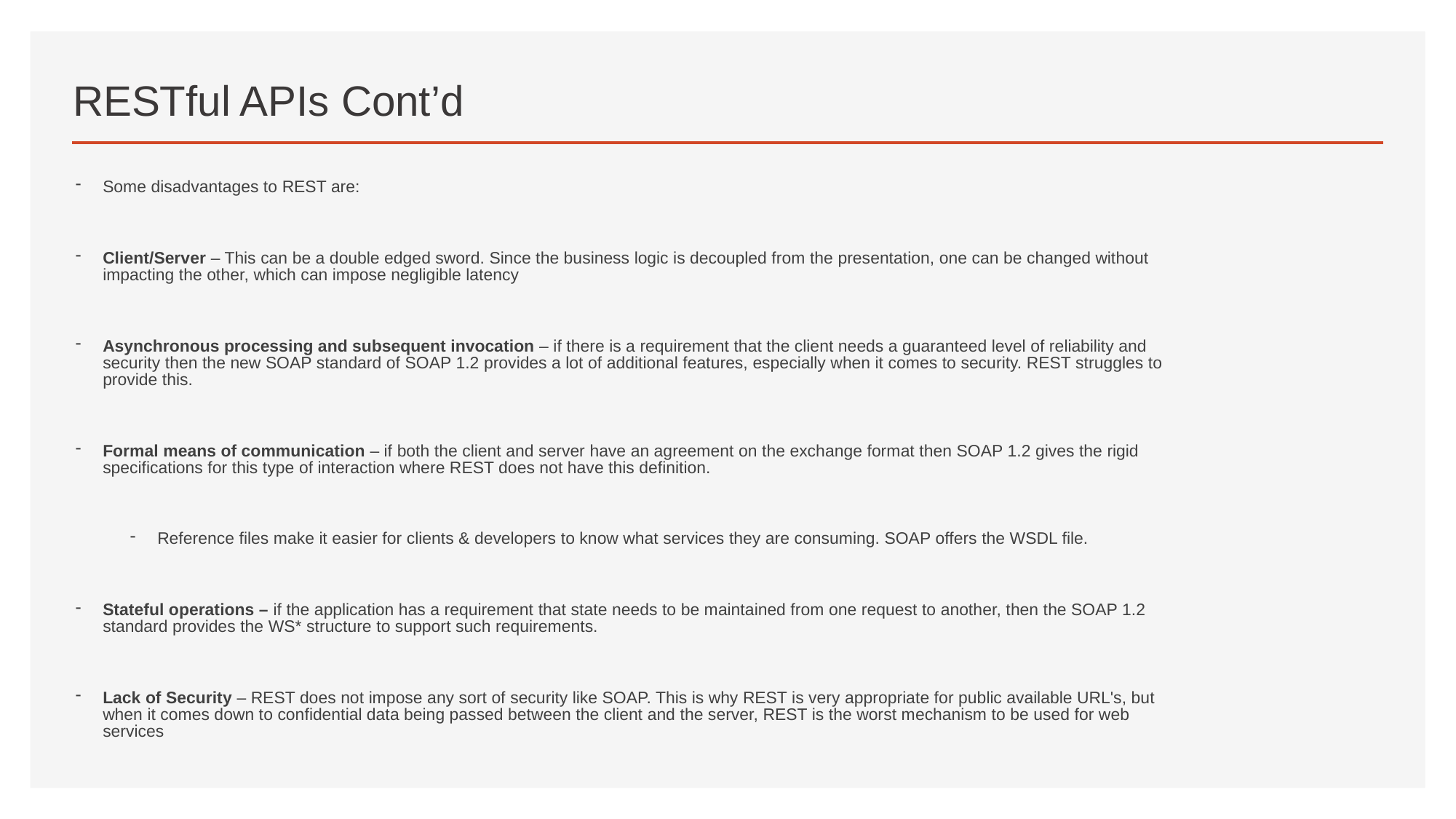

# RESTful APIs Cont’d
Some disadvantages to REST are:
Client/Server – This can be a double edged sword. Since the business logic is decoupled from the presentation, one can be changed without impacting the other, which can impose negligible latency
Asynchronous processing and subsequent invocation – if there is a requirement that the client needs a guaranteed level of reliability and security then the new SOAP standard of SOAP 1.2 provides a lot of additional features, especially when it comes to security. REST struggles to provide this.
Formal means of communication – if both the client and server have an agreement on the exchange format then SOAP 1.2 gives the rigid specifications for this type of interaction where REST does not have this definition.
Reference files make it easier for clients & developers to know what services they are consuming. SOAP offers the WSDL file.
Stateful operations – if the application has a requirement that state needs to be maintained from one request to another, then the SOAP 1.2 standard provides the WS* structure to support such requirements.
Lack of Security – REST does not impose any sort of security like SOAP. This is why REST is very appropriate for public available URL's, but when it comes down to confidential data being passed between the client and the server, REST is the worst mechanism to be used for web services